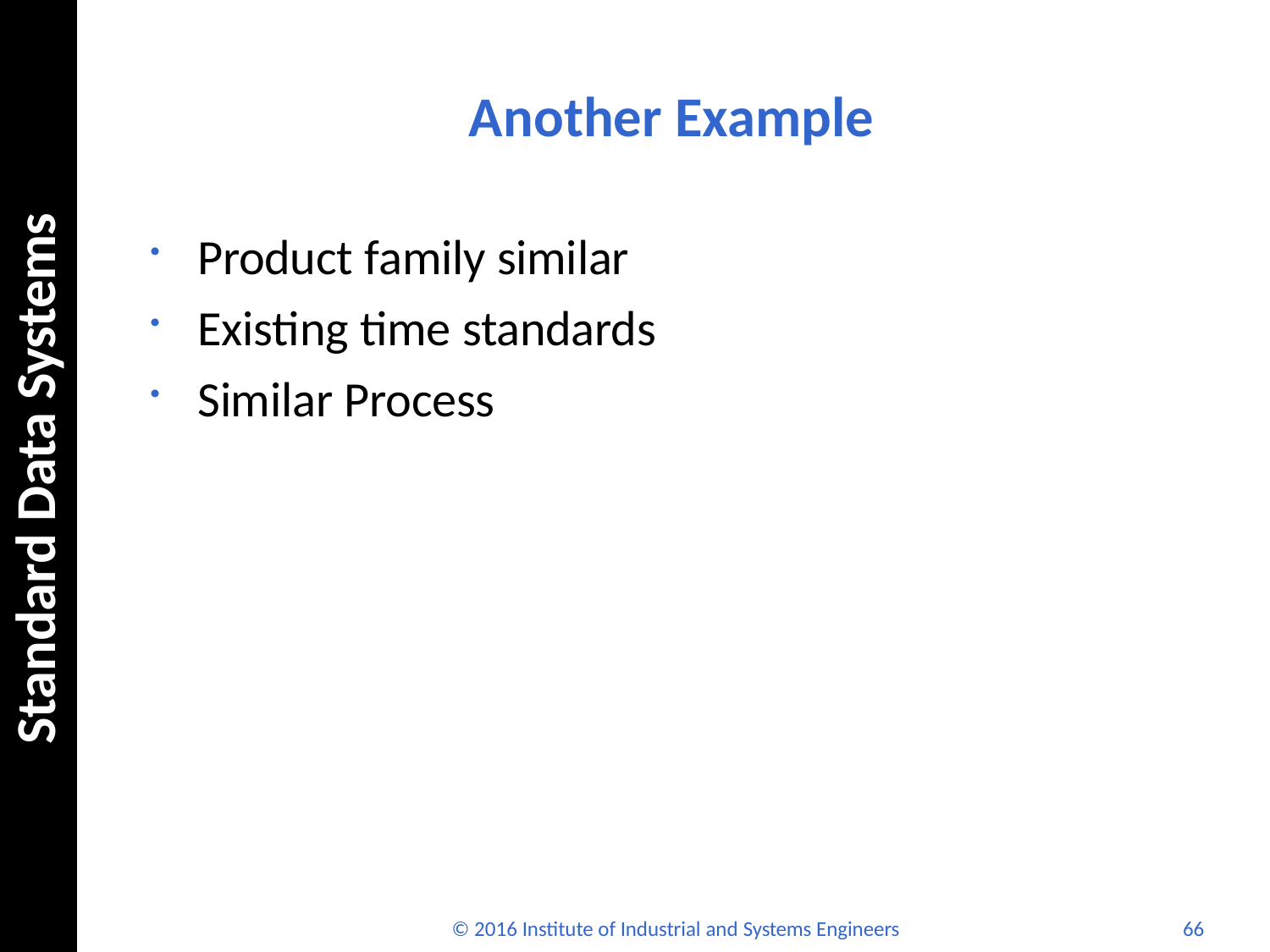

# Another Example
Standard Data Systems
Product family similar
Existing time standards
Similar Process
© 2016 Institute of Industrial and Systems Engineers
66